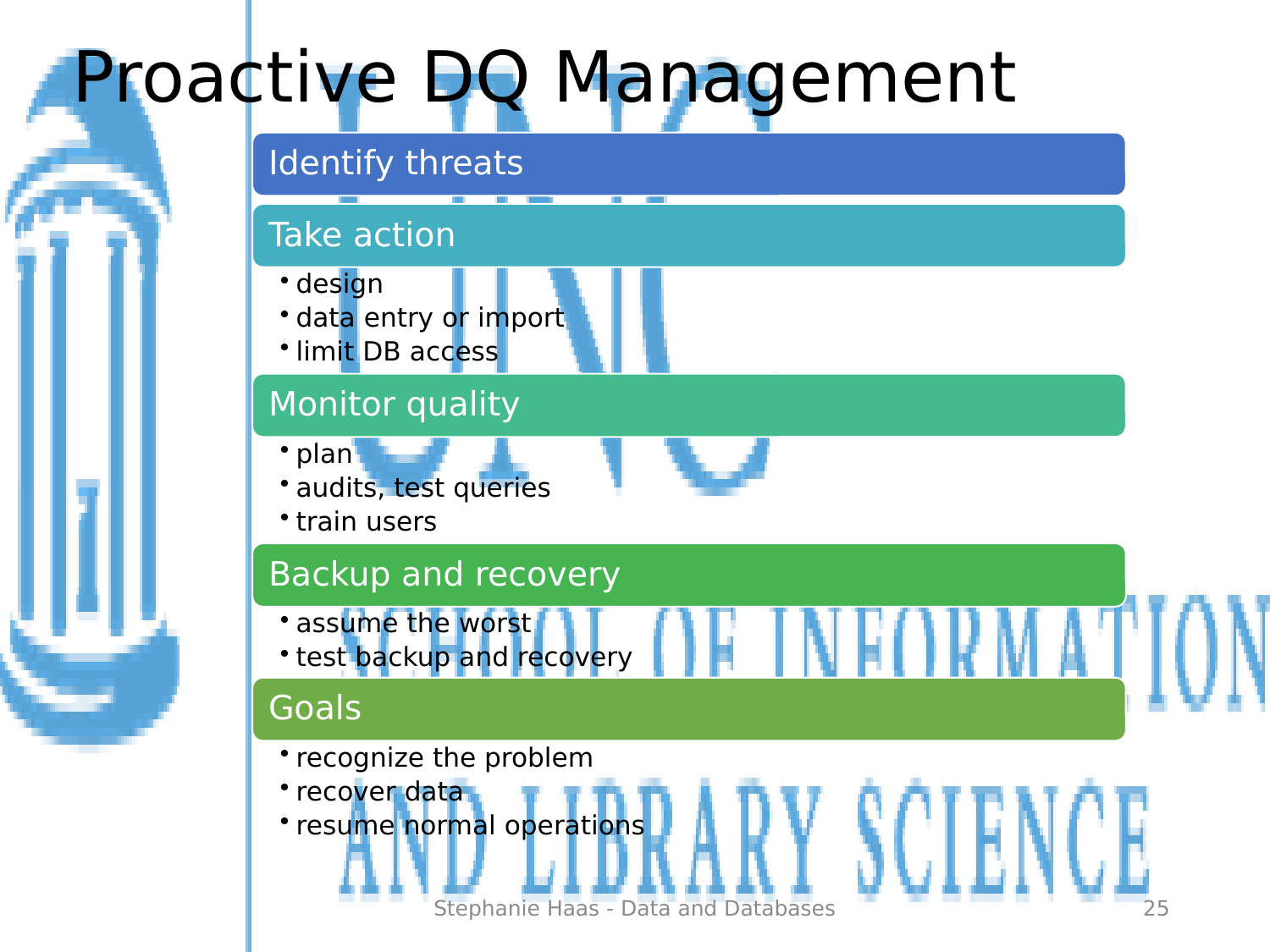

# Proactive DQ Management
Identify threats
Take action
design
data entry or import
limit DB access
Monitor quality
plan
audits, test queries
train users
Backup and recovery
assume the worst
test backup and recovery
Goals
recognize the problem
recover data
resume normal operations
Stephanie Haas - Data and Databases
25